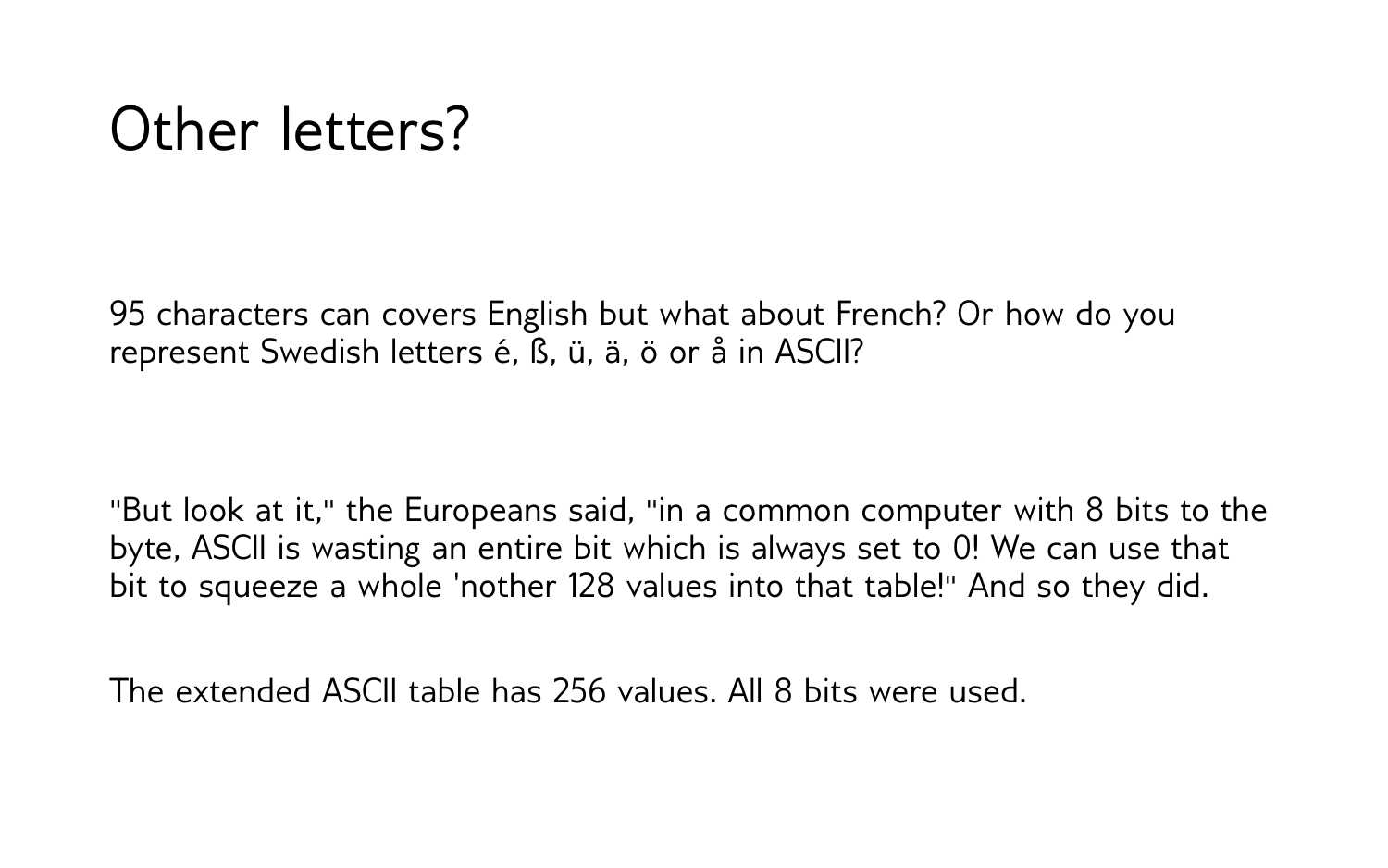

# Other letters?

95 characters can covers English but what about French? Or how do you represent Swedish letters é, ß, ü, ä, ö or å in ASCII?

"But look at it," the Europeans said, "in a common computer with 8 bits to the byte, ASCII is wasting an entire bit which is always set to 0! We can use that bit to squeeze a whole 'nother 128 values into that table!" And so they did.

The extended ASCII table has 256 values. All 8 bits were used.